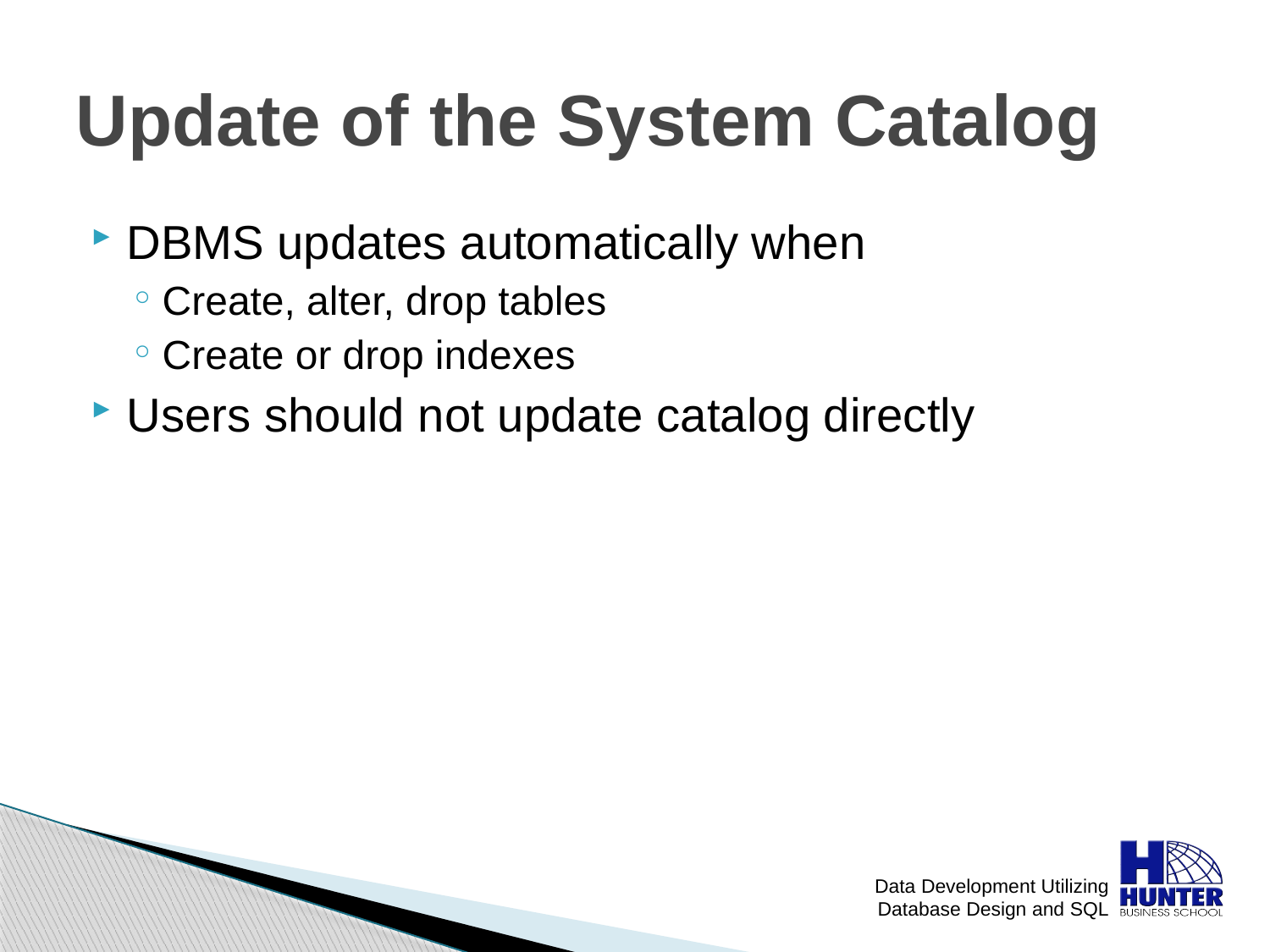

# Update of the System Catalog
DBMS updates automatically when
Create, alter, drop tables
Create or drop indexes
Users should not update catalog directly